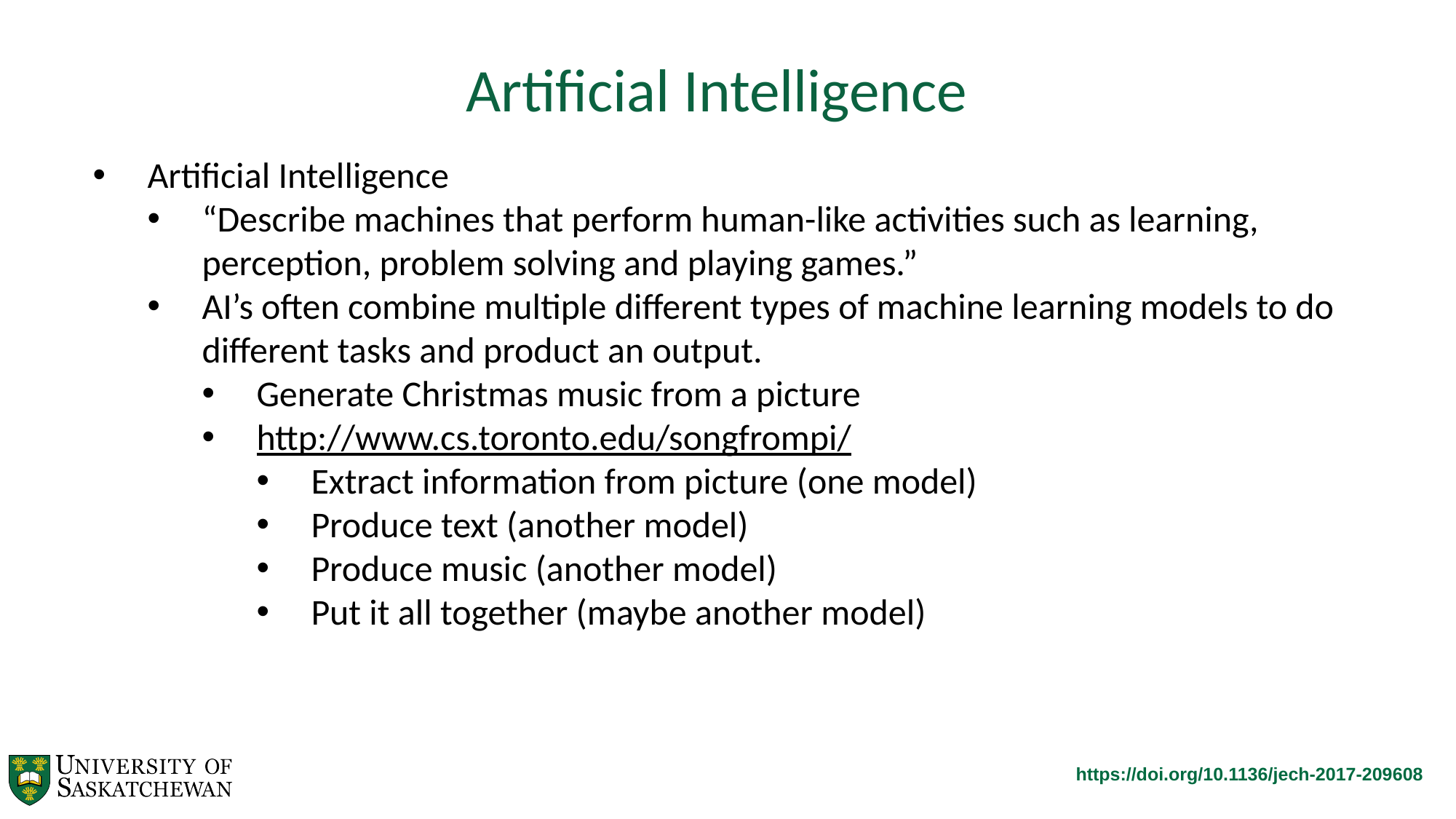

Artificial Intelligence
Artificial Intelligence
“Describe machines that perform human-like activities such as learning, perception, problem solving and playing games.”
AI’s often combine multiple different types of machine learning models to do different tasks and product an output.
Generate Christmas music from a picture
http://www.cs.toronto.edu/songfrompi/
Extract information from picture (one model)
Produce text (another model)
Produce music (another model)
Put it all together (maybe another model)

https://doi.org/10.1136/jech-2017-209608